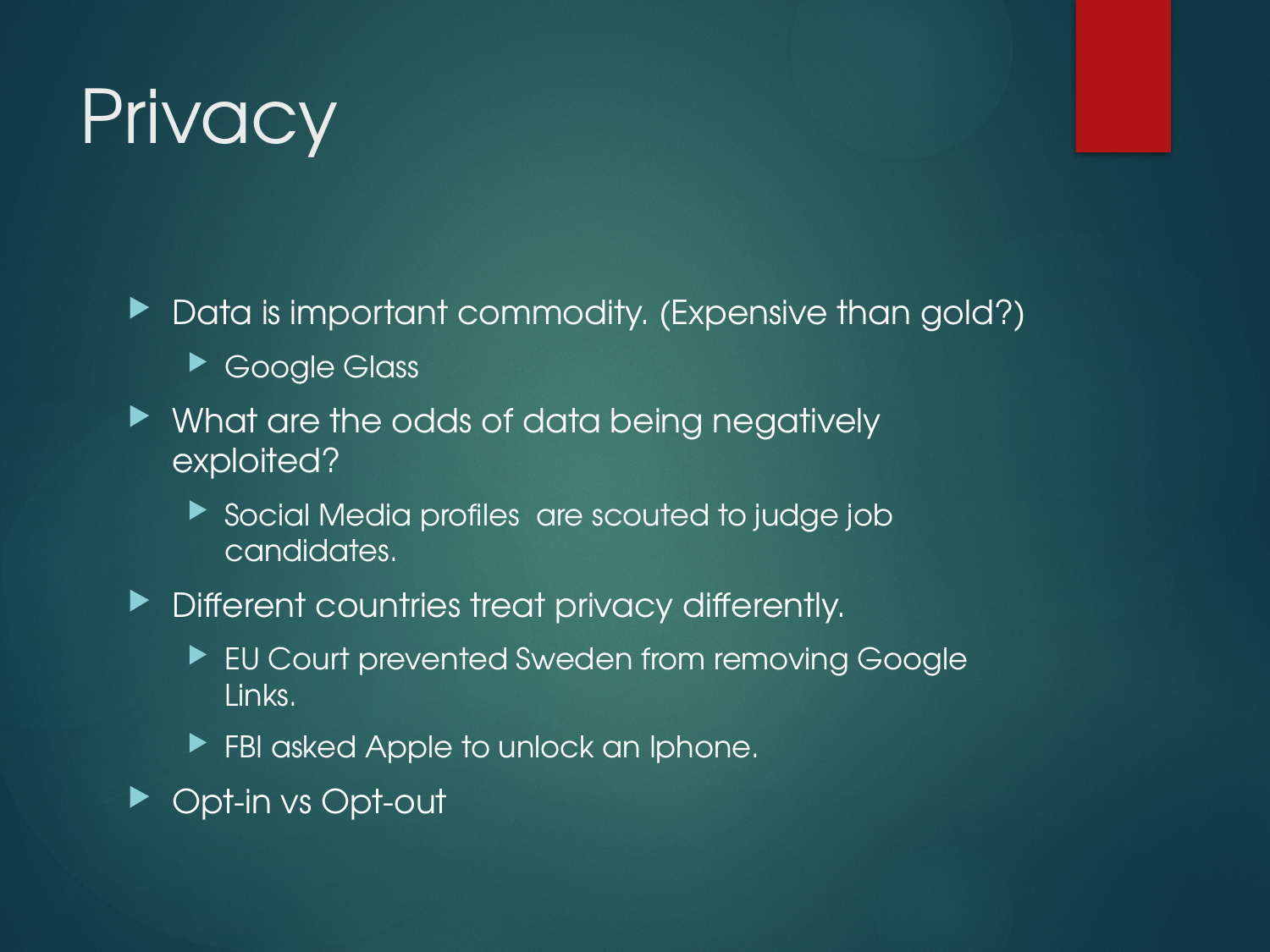

# Privacy
Data is important commodity. (Expensive than gold?)
Google Glass
What are the odds of data being negatively exploited?
Social Media profiles  are scouted to judge job candidates.
Different countries treat privacy differently.
EU Court prevented Sweden from removing Google Links.
FBI asked Apple to unlock an Iphone.
Opt-in vs Opt-out